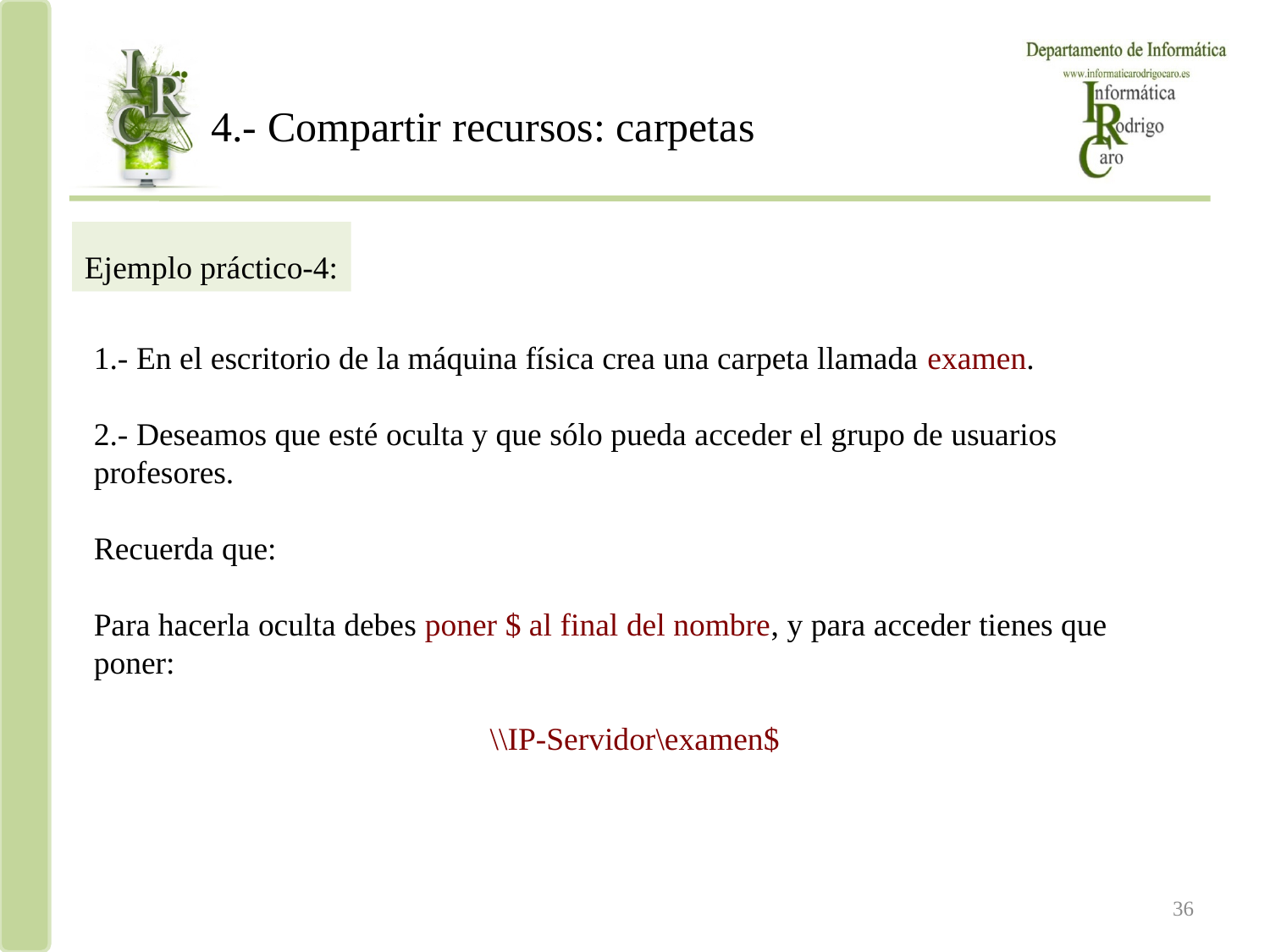

4.- Compartir recursos: carpetas
Ejemplo práctico-4:
1.- En el escritorio de la máquina física crea una carpeta llamada examen.

2.- Deseamos que esté oculta y que sólo pueda acceder el grupo de usuarios profesores.

Recuerda que:

Para hacerla oculta debes poner $ al final del nombre, y para acceder tienes que poner:

\\IP-Servidor\examen$
Manuel Domínguez Tienda
36
36